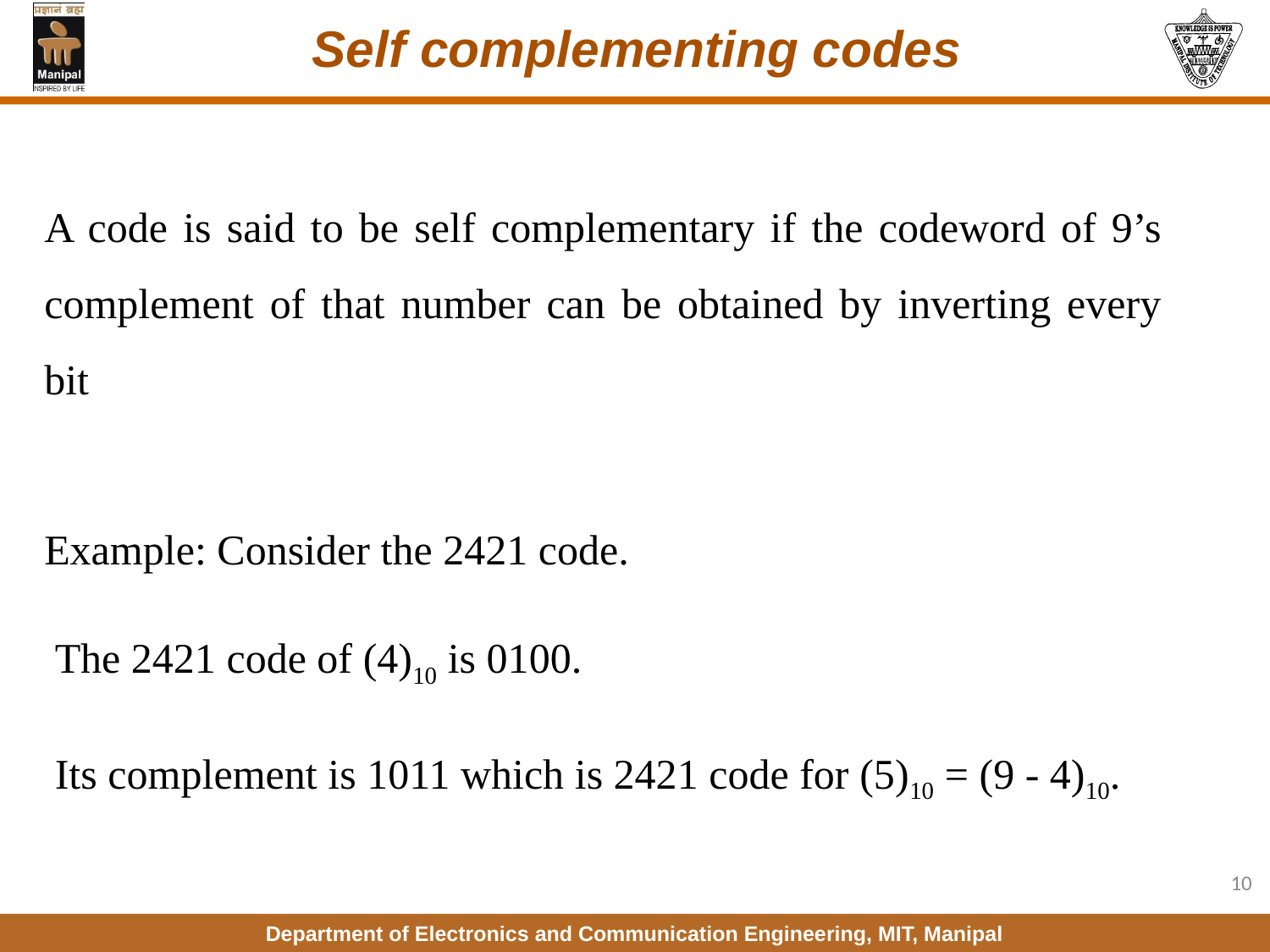

# Self complementing codes
A code is said to be self complementary if the codeword of 9’s complement of that number can be obtained by inverting every bit
Example: Consider the 2421 code.
 The 2421 code of (4)10 is 0100.
 Its complement is 1011 which is 2421 code for (5)10 = (9 - 4)10.
10